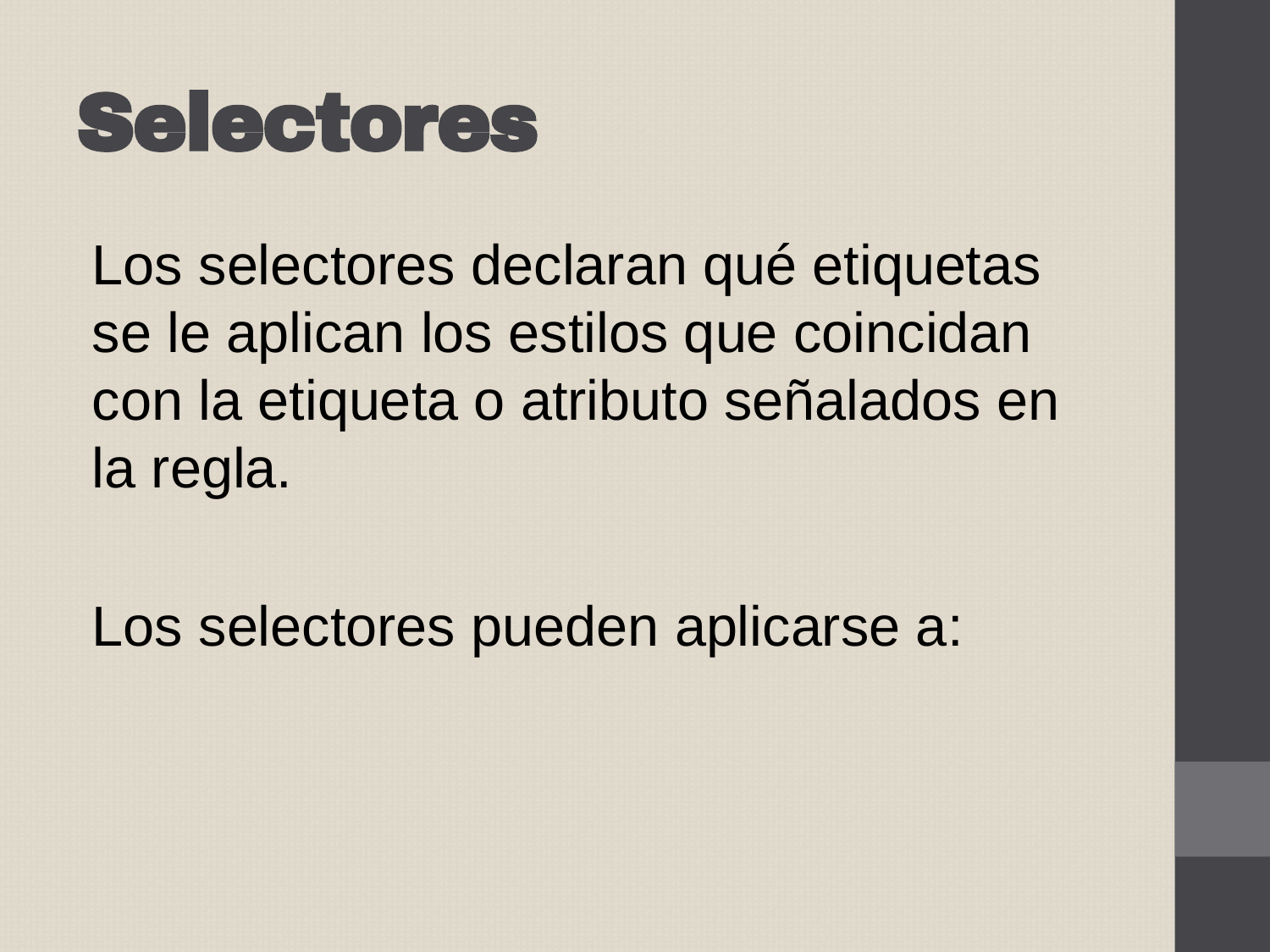

# Selectores
Los selectores declaran qué etiquetas se le aplican los estilos que coincidan con la etiqueta o atributo señalados en la regla.

Los selectores pueden aplicarse a: